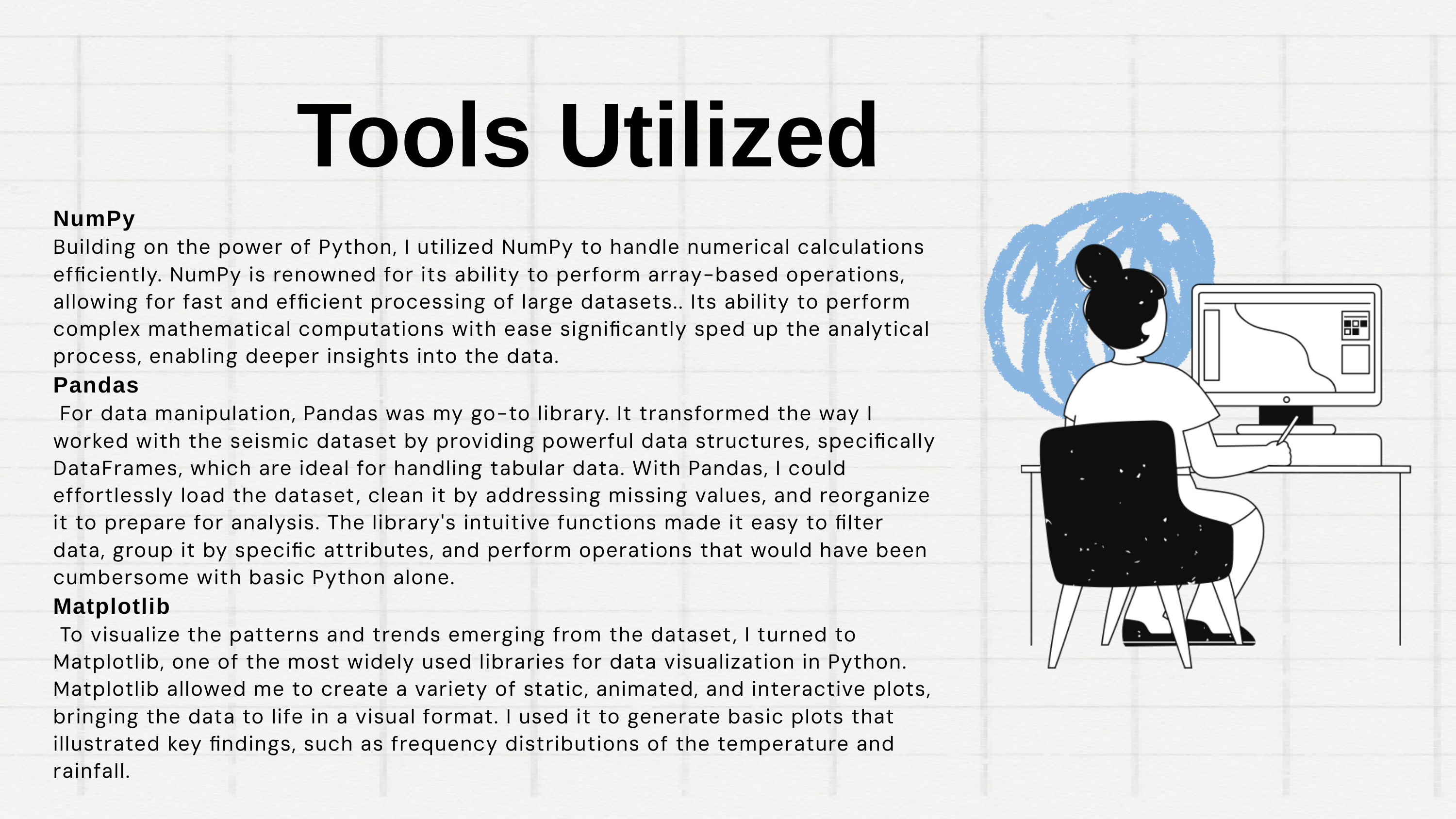

Tools Utilized

NumPy
Building on the power of Python, I utilized NumPy to handle numerical calculations efficiently. NumPy is renowned for its ability to perform array-based operations, allowing for fast and efficient processing of large datasets.. Its ability to perform complex mathematical computations with ease significantly sped up the analytical process, enabling deeper insights into the data.
Pandas
 For data manipulation, Pandas was my go-to library. It transformed the way I worked with the seismic dataset by providing powerful data structures, specifically DataFrames, which are ideal for handling tabular data. With Pandas, I could effortlessly load the dataset, clean it by addressing missing values, and reorganize it to prepare for analysis. The library's intuitive functions made it easy to filter data, group it by specific attributes, and perform operations that would have been cumbersome with basic Python alone.
Matplotlib
 To visualize the patterns and trends emerging from the dataset, I turned to Matplotlib, one of the most widely used libraries for data visualization in Python. Matplotlib allowed me to create a variety of static, animated, and interactive plots, bringing the data to life in a visual format. I used it to generate basic plots that illustrated key findings, such as frequency distributions of the temperature and rainfall.